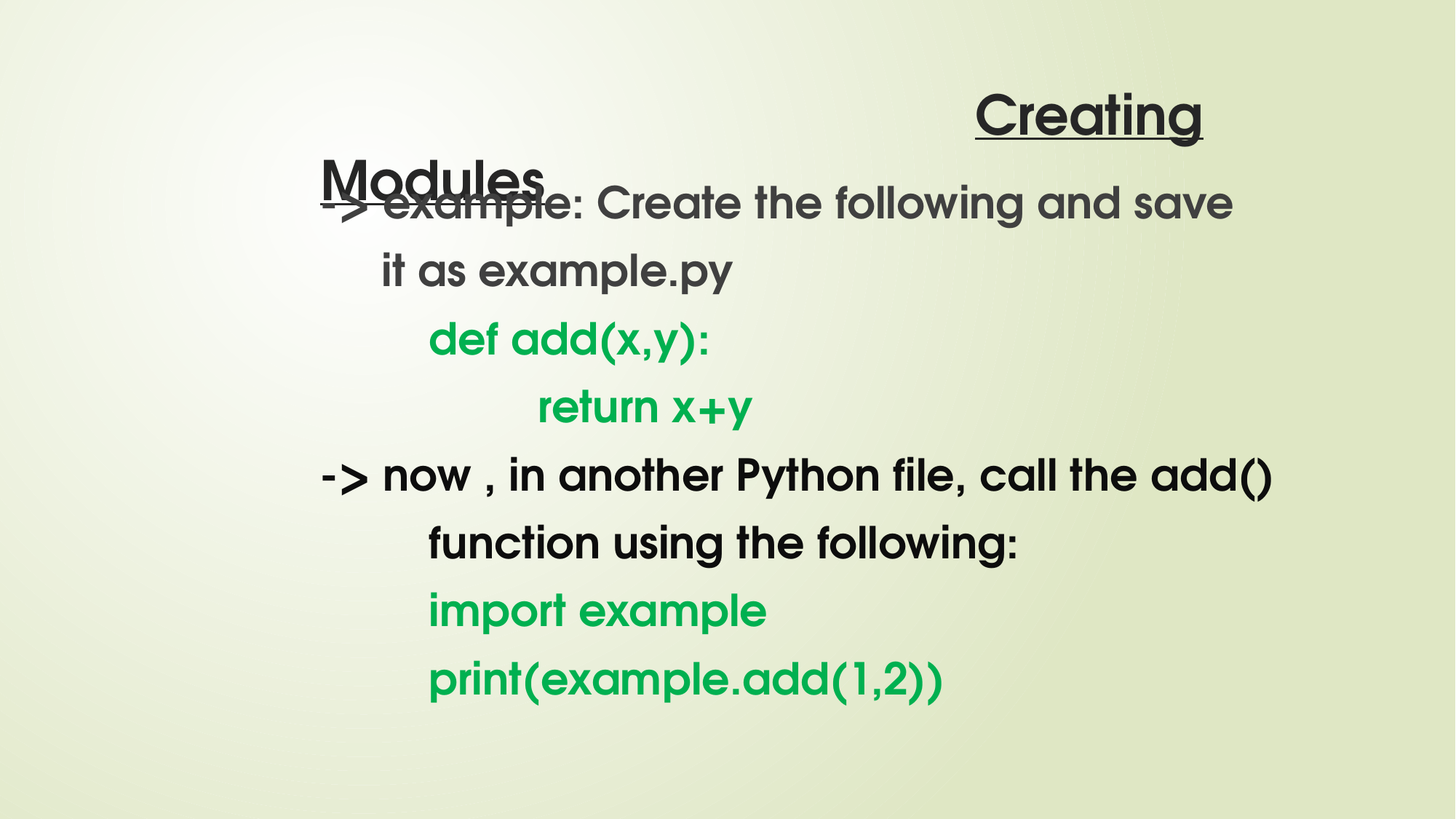

# Creating Modules
-> example: Create the following and save
     it as example.py
	def add(x,y):
		return x+y
-> now , in another Python file, call the add()
	function using the following:
	import example
	print(example.add(1,2))